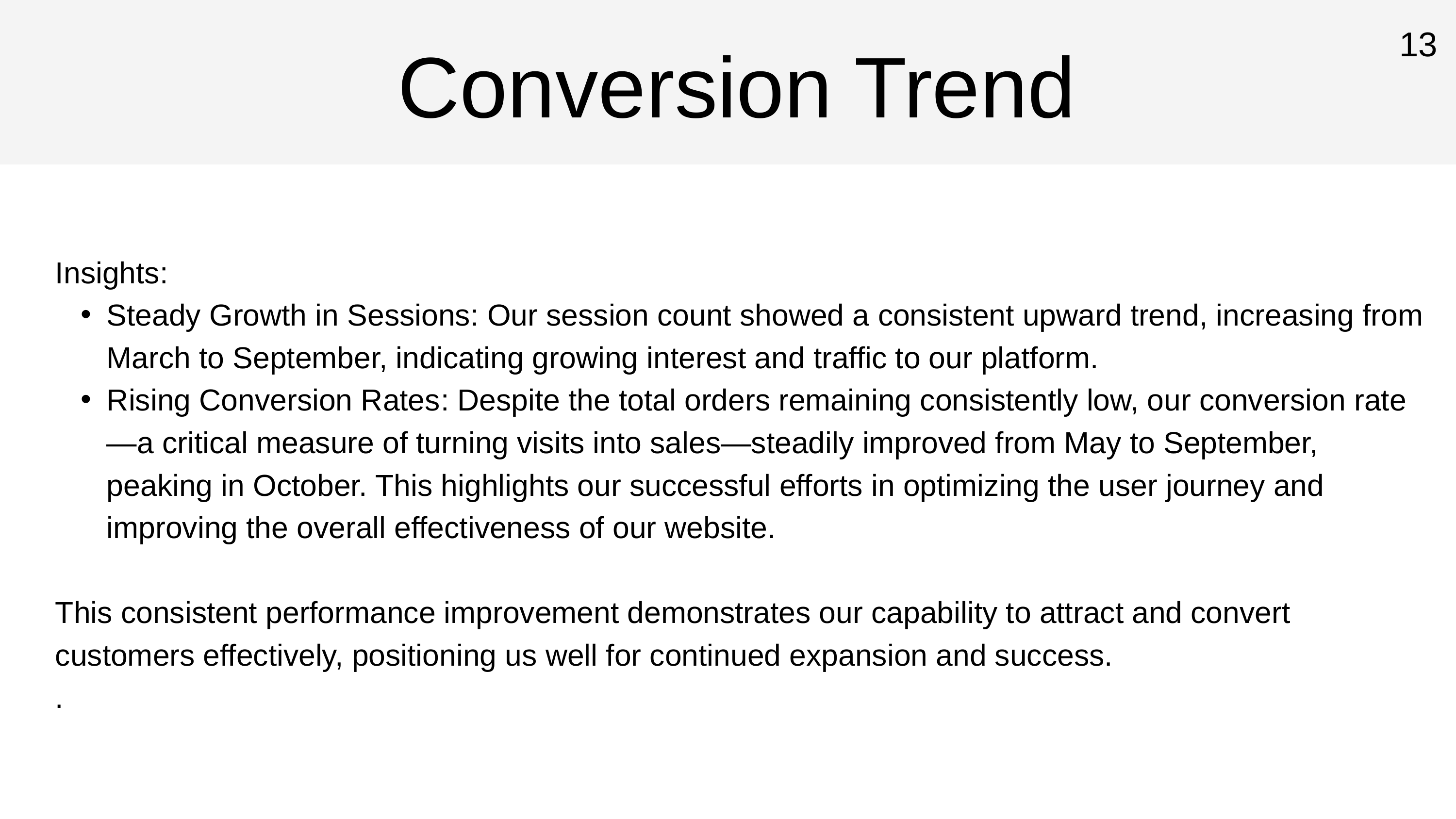

Conversion Trend
13
Insights:
Steady Growth in Sessions: Our session count showed a consistent upward trend, increasing from March to September, indicating growing interest and traffic to our platform.
Rising Conversion Rates: Despite the total orders remaining consistently low, our conversion rate—a critical measure of turning visits into sales—steadily improved from May to September, peaking in October. This highlights our successful efforts in optimizing the user journey and improving the overall effectiveness of our website.

This consistent performance improvement demonstrates our capability to attract and convert customers effectively, positioning us well for continued expansion and success.
.